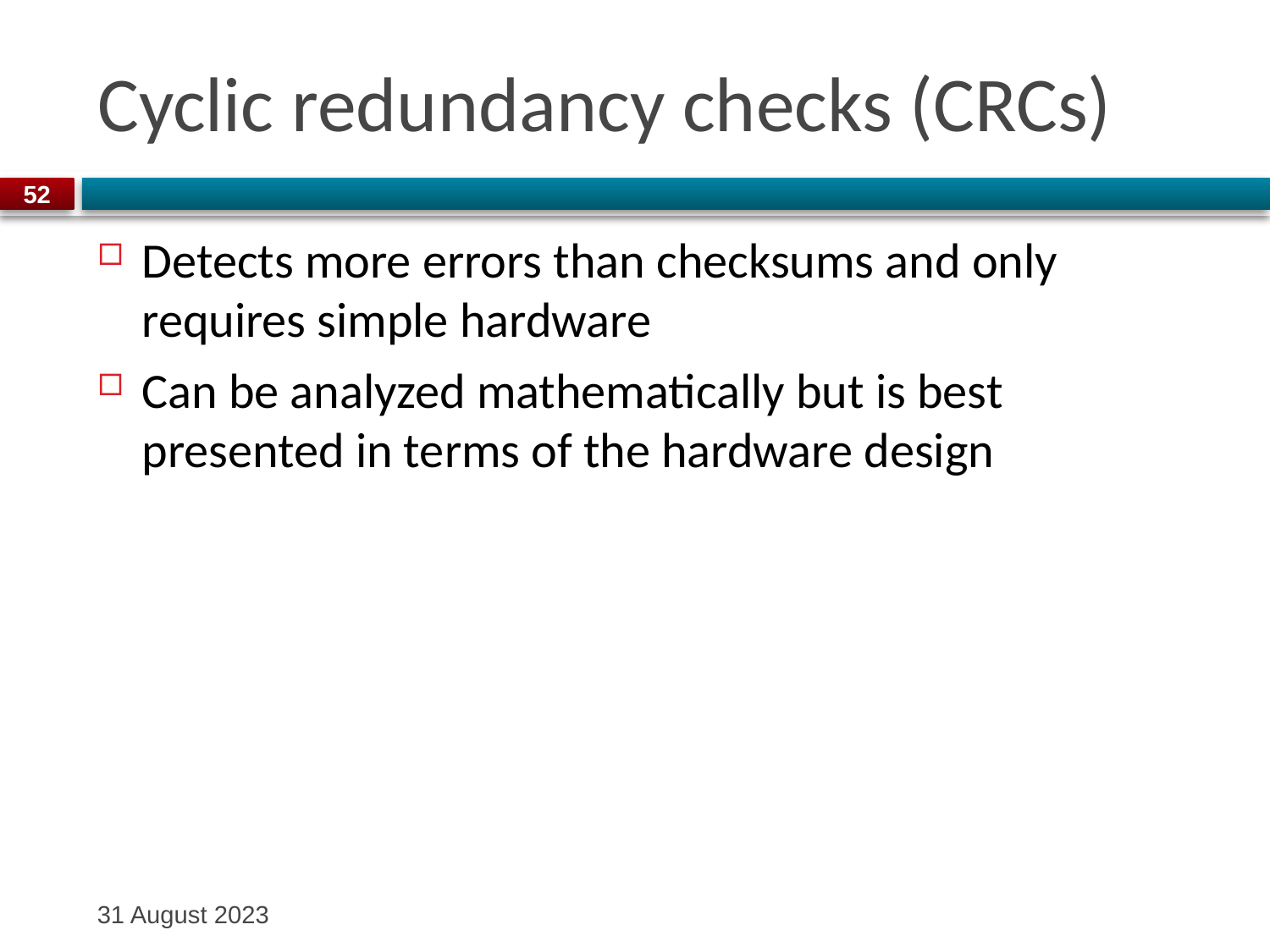

# Cyclic redundancy checks (CRCs)
52
Detects more errors than checksums and only requires simple hardware
Can be analyzed mathematically but is best presented in terms of the hardware design
31 August 2023